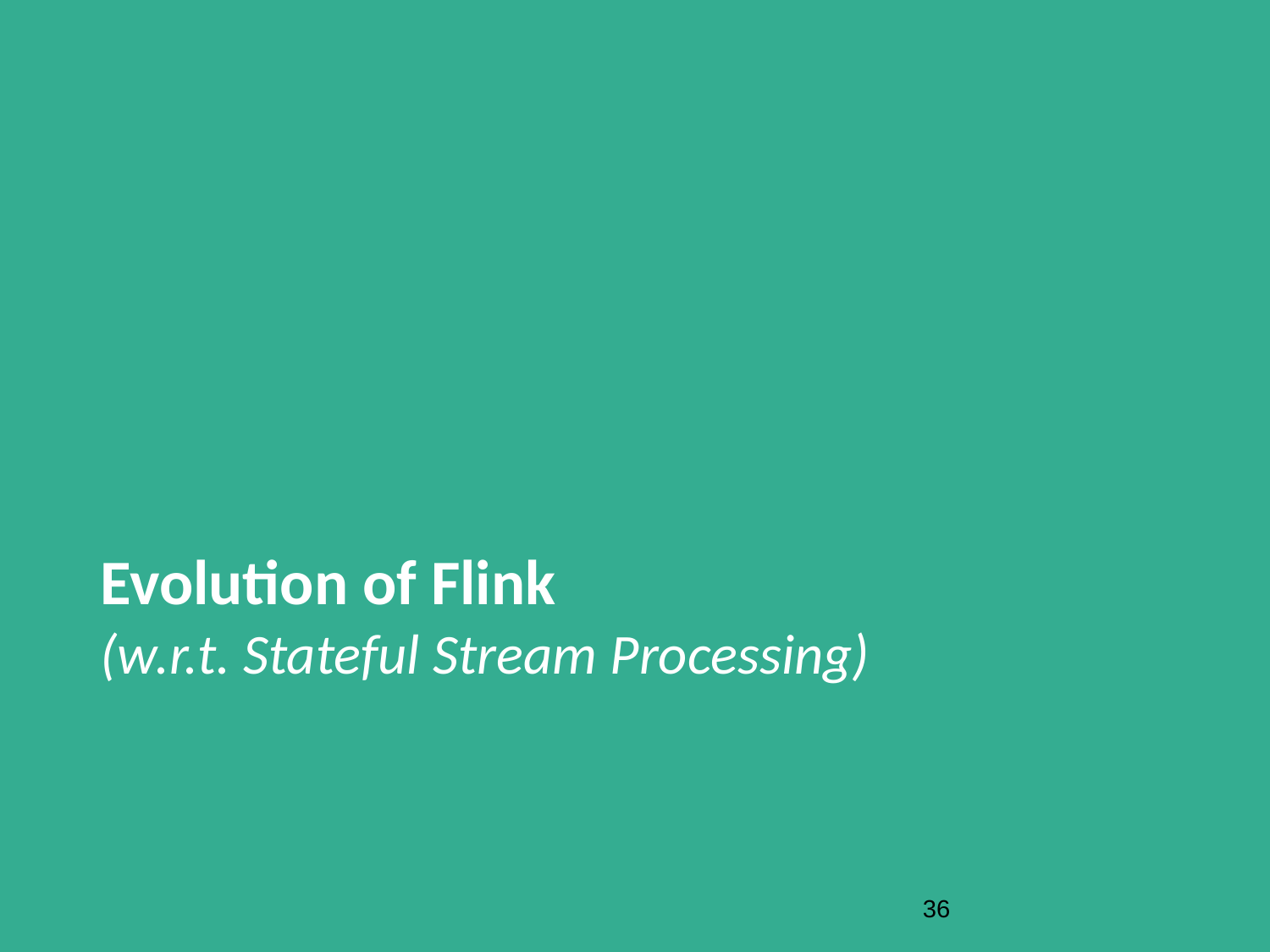

Evolution of Flink
(w.r.t. Stateful Stream Processing)
36